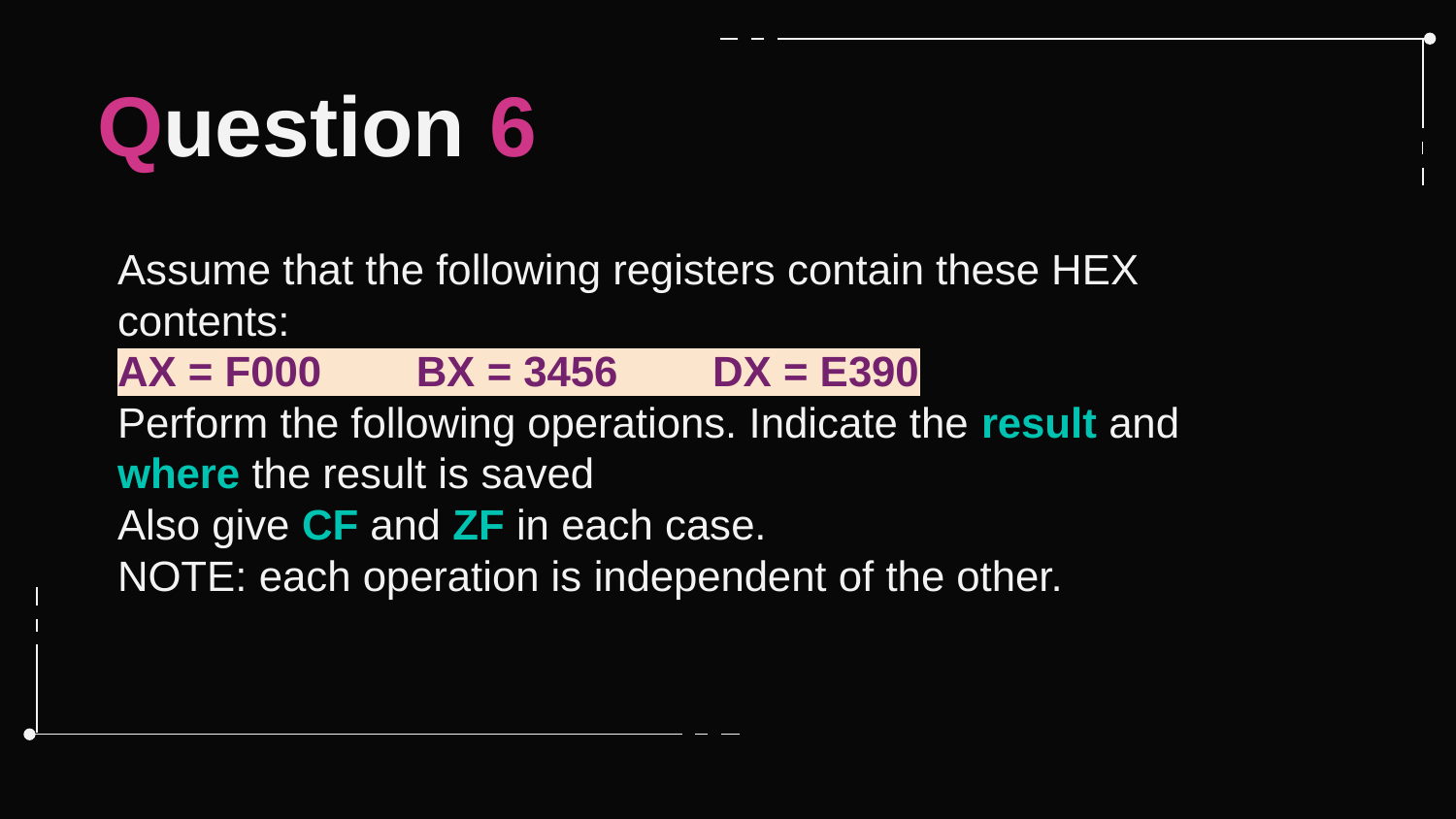

# Question 6
Assume that the following registers contain these HEX contents:
AX = F000        BX = 3456        DX = E390
Perform the following operations. Indicate the result and where the result is saved
Also give CF and ZF in each case.
NOTE: each operation is independent of the other.